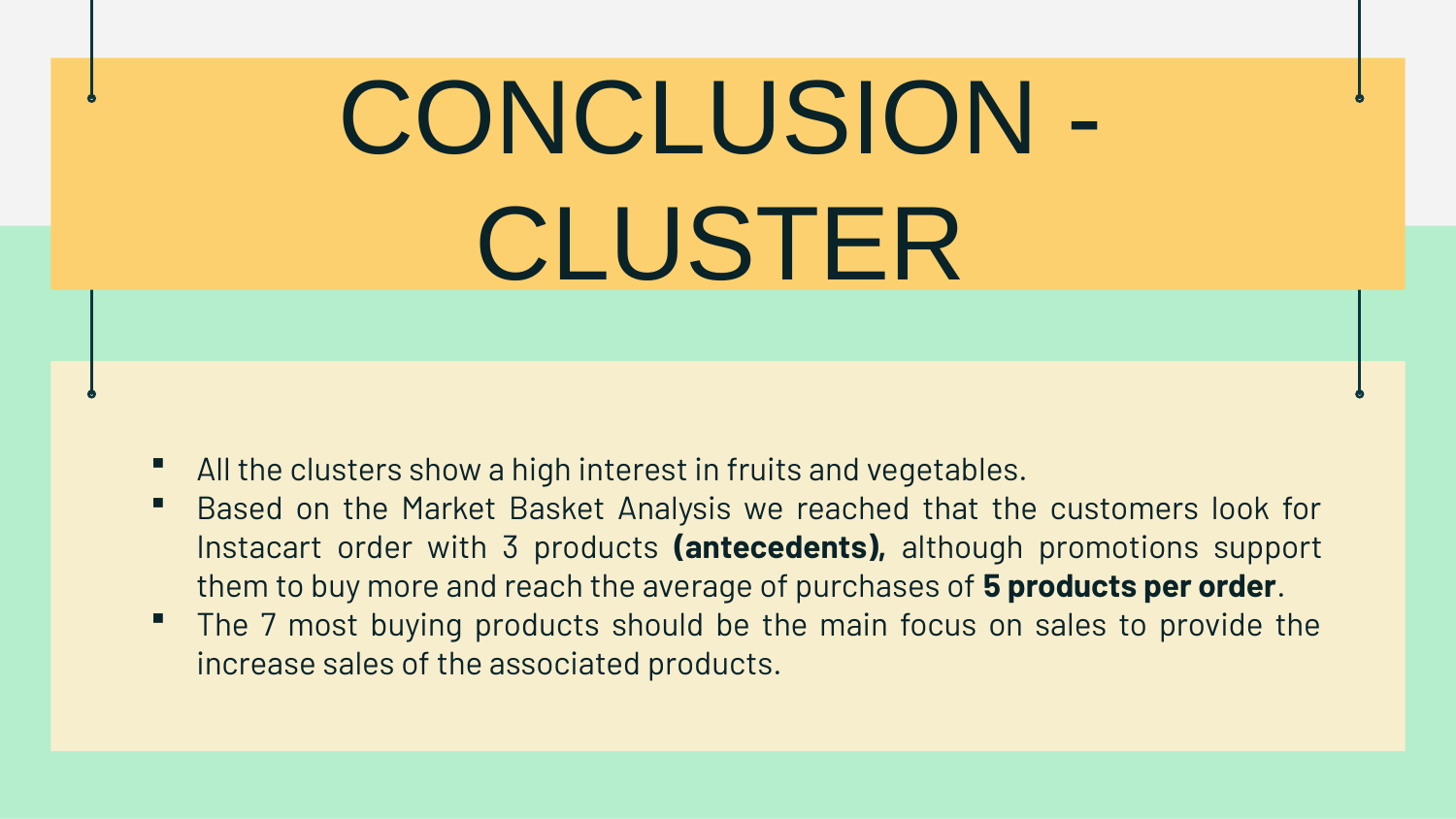

# CONCLUSION - CLUSTER
All the clusters show a high interest in fruits and vegetables.
Based on the Market Basket Analysis we reached that the customers look for Instacart order with 3 products (antecedents), although promotions support them to buy more and reach the average of purchases of 5 products per order.
The 7 most buying products should be the main focus on sales to provide the increase sales of the associated products.